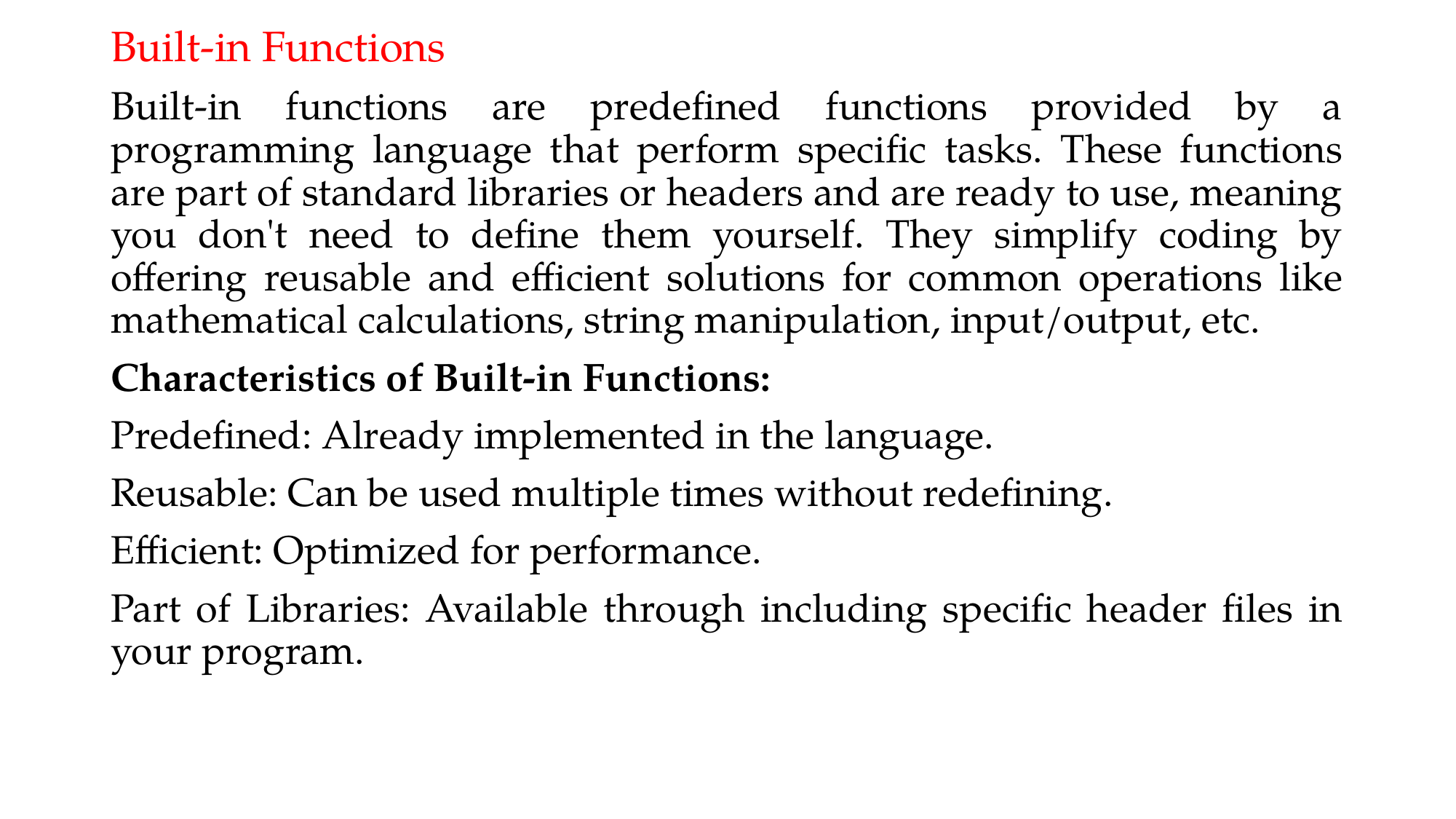

# Built-in Functions
Built-in functions are predefined functions provided by a programming language that perform specific tasks. These functions are part of standard libraries or headers and are ready to use, meaning you don't need to define them yourself. They simplify coding by offering reusable and efficient solutions for common operations like mathematical calculations, string manipulation, input/output, etc.
Characteristics of Built-in Functions:
Predefined: Already implemented in the language.
Reusable: Can be used multiple times without redefining.
Efficient: Optimized for performance.
Part of Libraries: Available through including specific header files in your program.